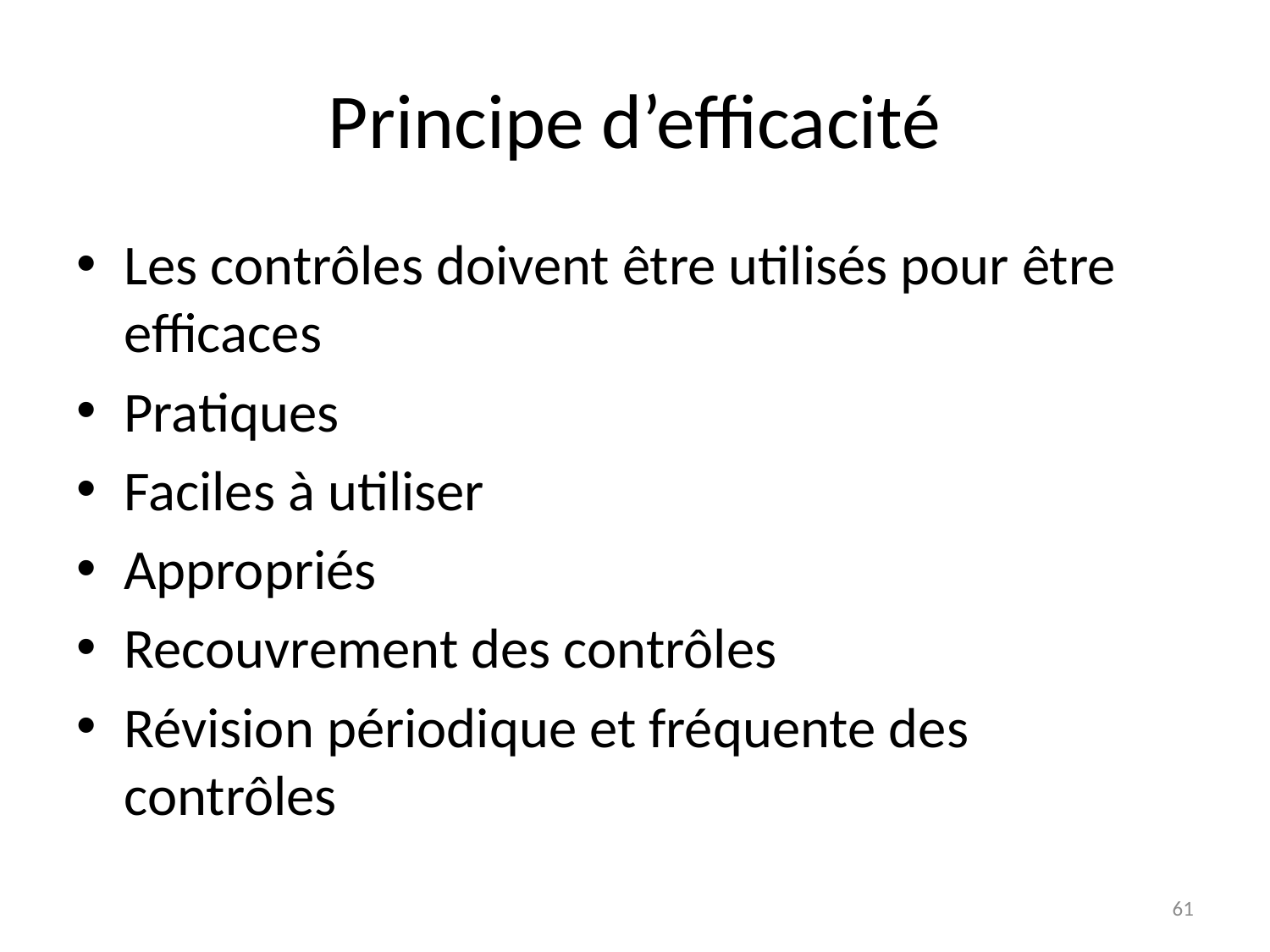

# Principe d’efficacité
Les contrôles doivent être utilisés pour être efficaces
Pratiques
Faciles à utiliser
Appropriés
Recouvrement des contrôles
Révision périodique et fréquente des contrôles
61